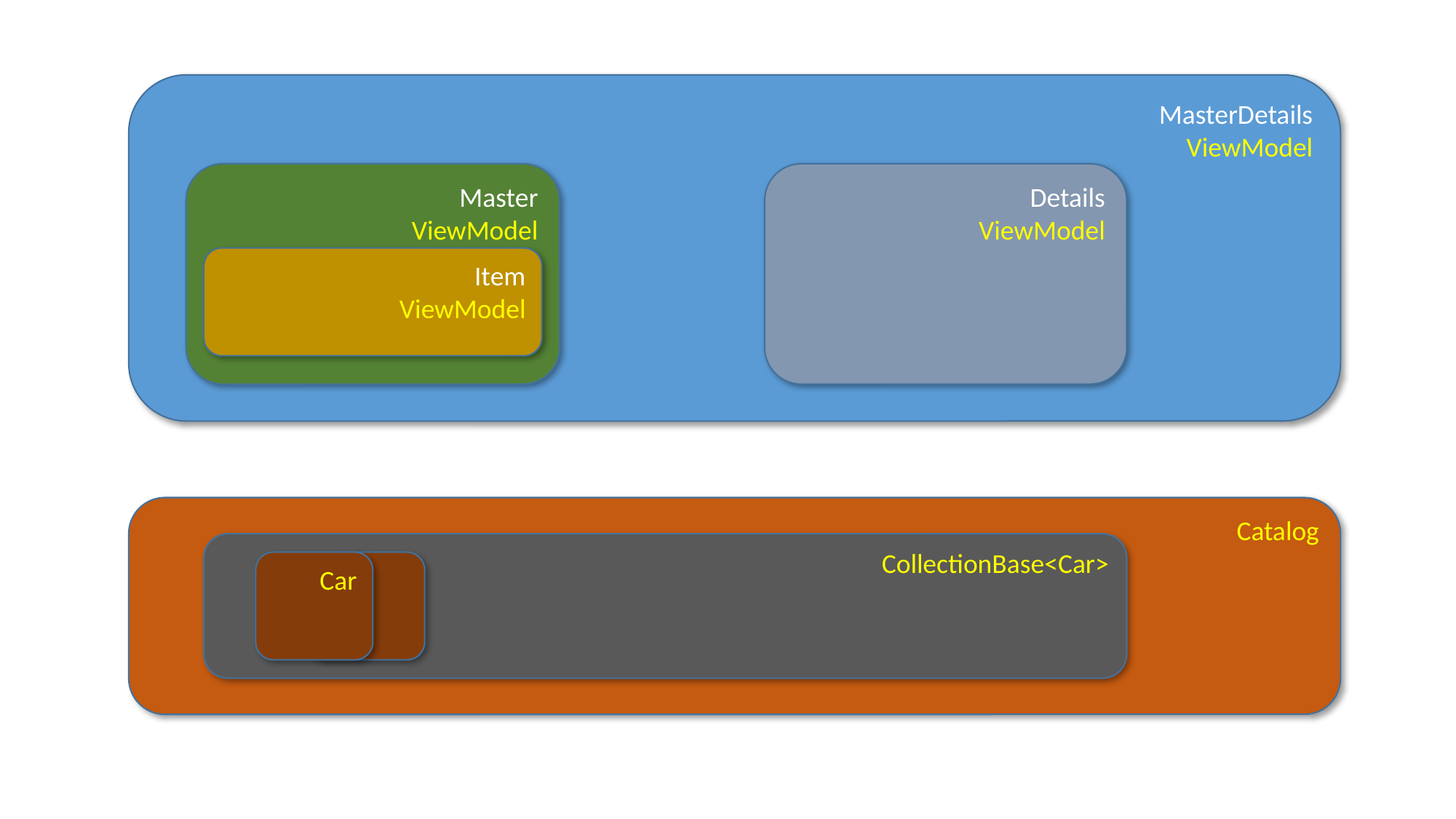

MasterDetails
ViewModel
Master
ViewModel
Details
ViewModel
Item
ViewModel
Catalog
CollectionBase<Car>

Car